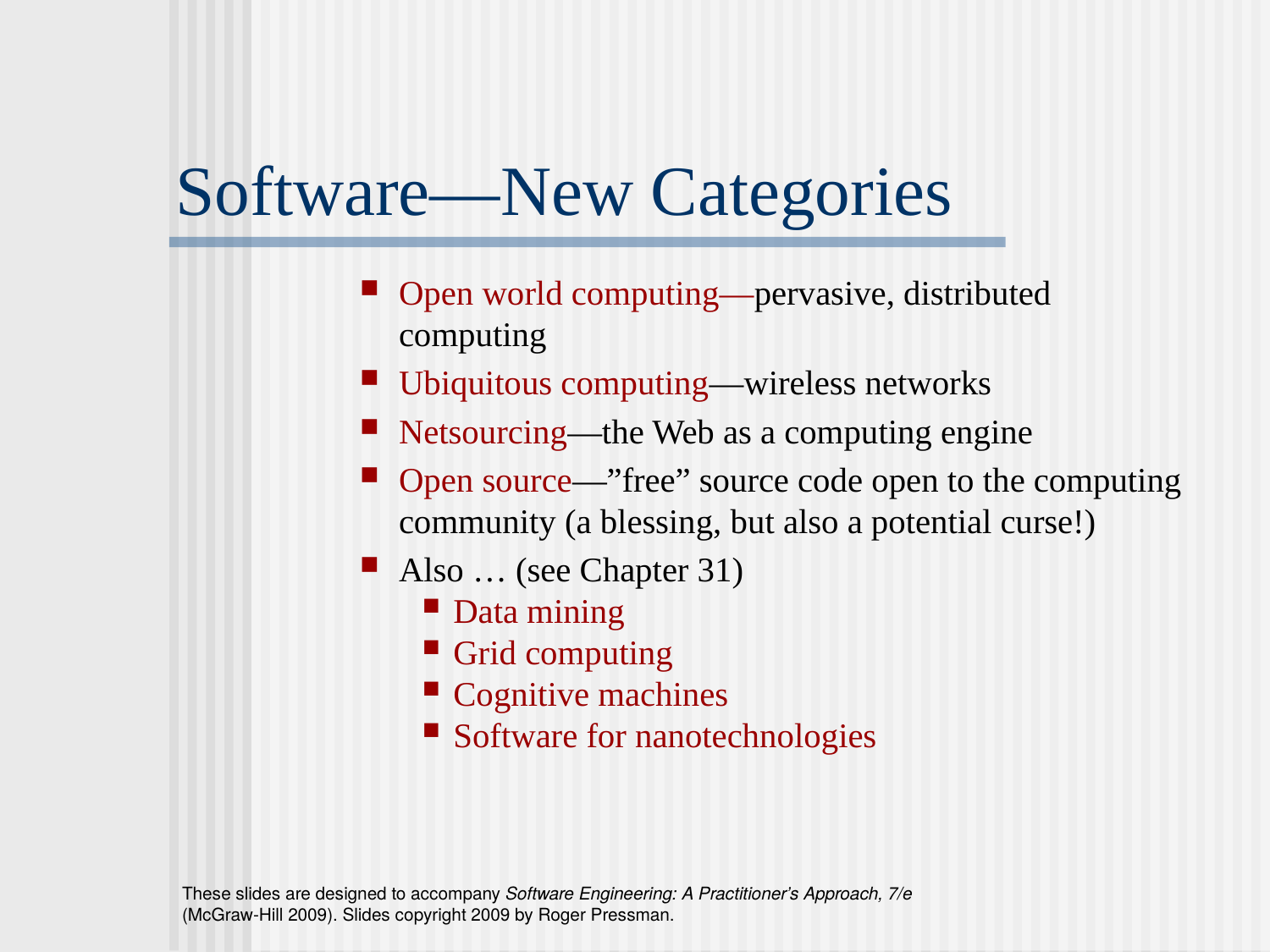

Software—New Categories
Open world computing—pervasive, distributed computing
Ubiquitous computing—wireless networks
Netsourcing—the Web as a computing engine
Open source—”free” source code open to the computing community (a blessing, but also a potential curse!)
Also … (see Chapter 31)
Data mining
Grid computing
Cognitive machines
Software for nanotechnologies
These slides are designed to accompany Software Engineering: A Practitioner’s Approach, 7/e (McGraw-Hill 2009). Slides copyright 2009 by Roger Pressman.
19